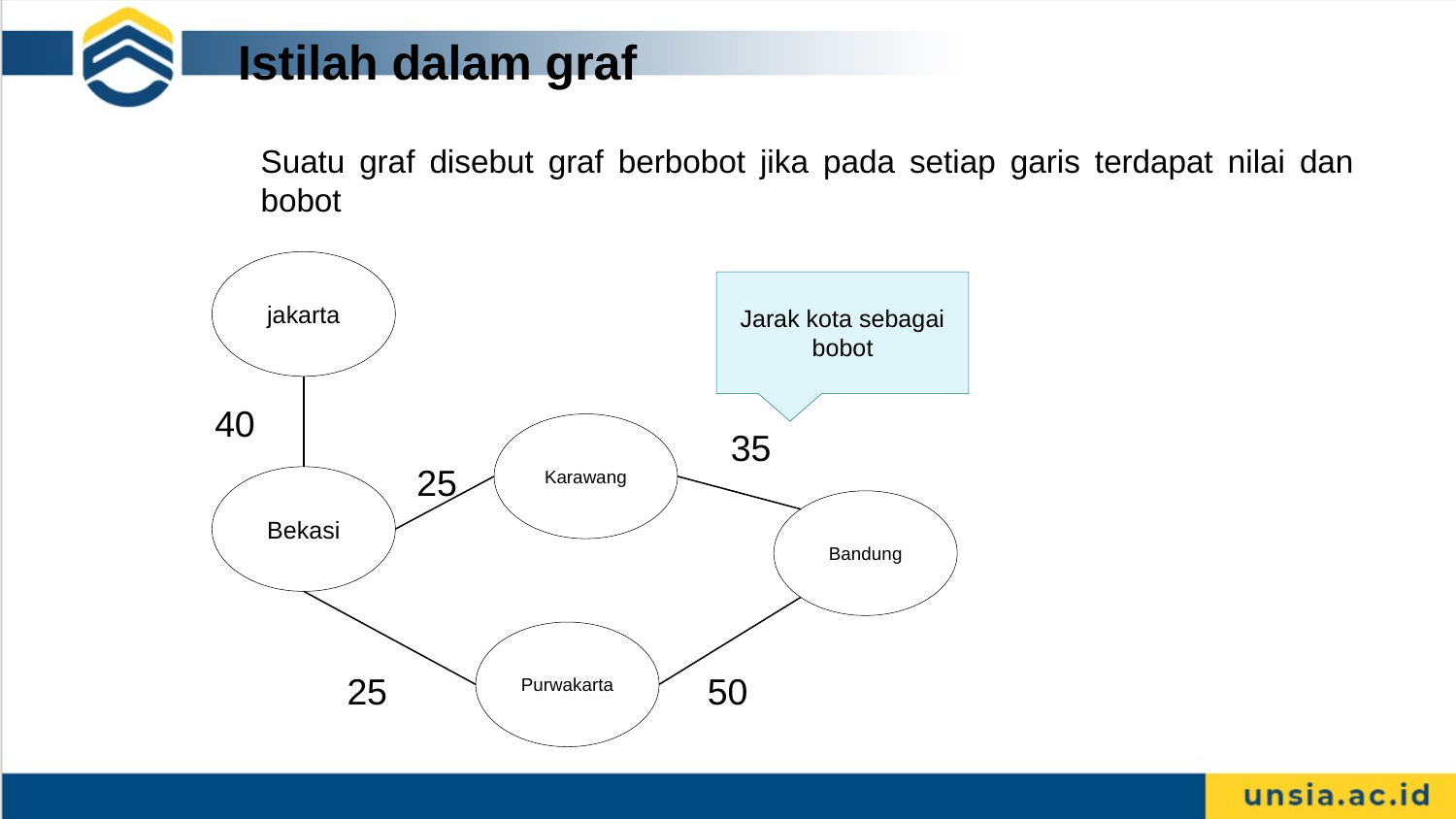

Istilah dalam graf
Suatu graf disebut graf berbobot jika pada setiap garis terdapat nilai dan bobot
jakarta
Jarak kota sebagai bobot
40
Karawang
35
25
Bekasi
Bandung
Purwakarta
25
50